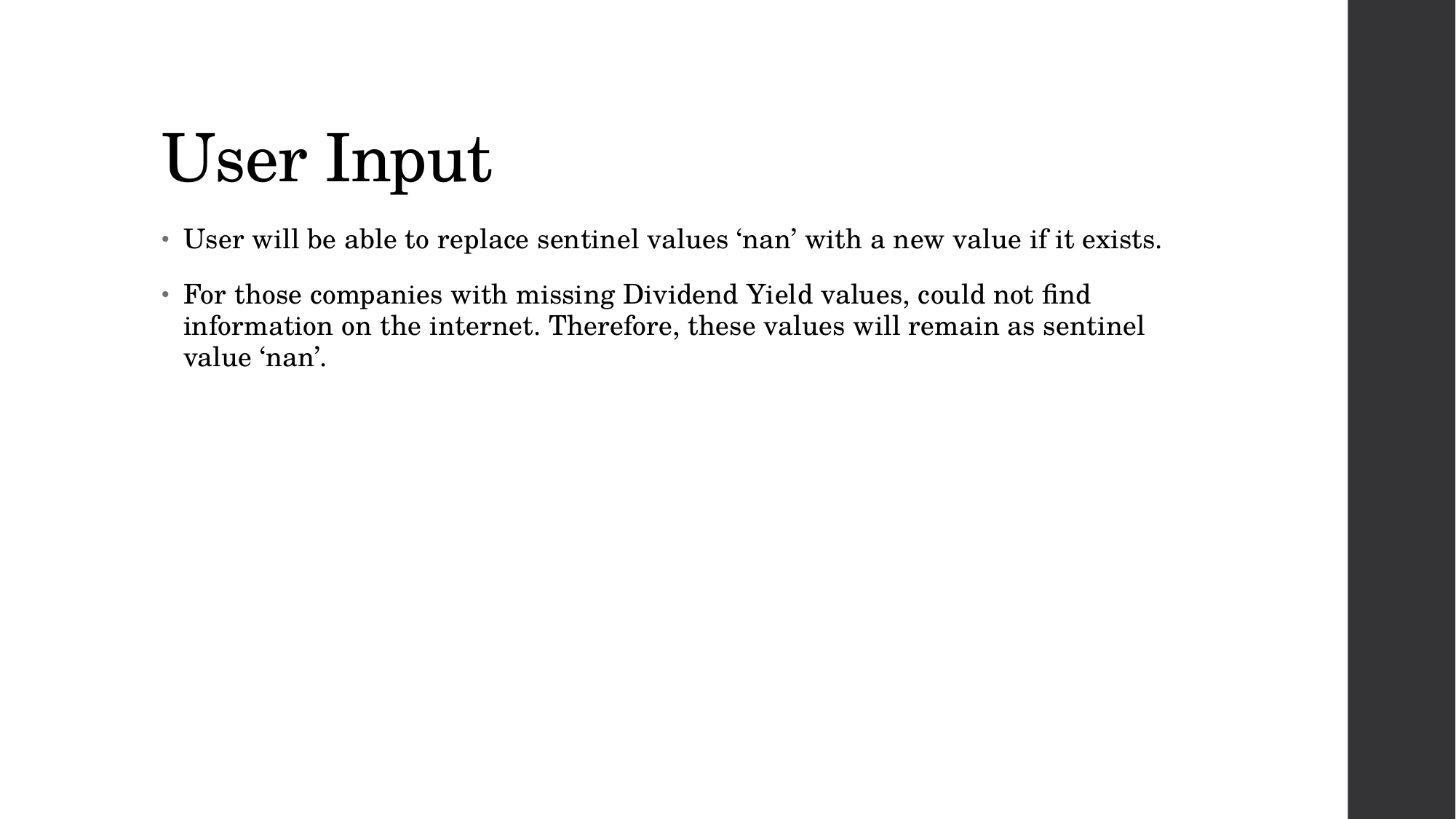

# User Input
User will be able to replace sentinel values ‘nan’ with a new value if it exists.
For those companies with missing Dividend Yield values, could not find information on the internet. Therefore, these values will remain as sentinel value ‘nan’.